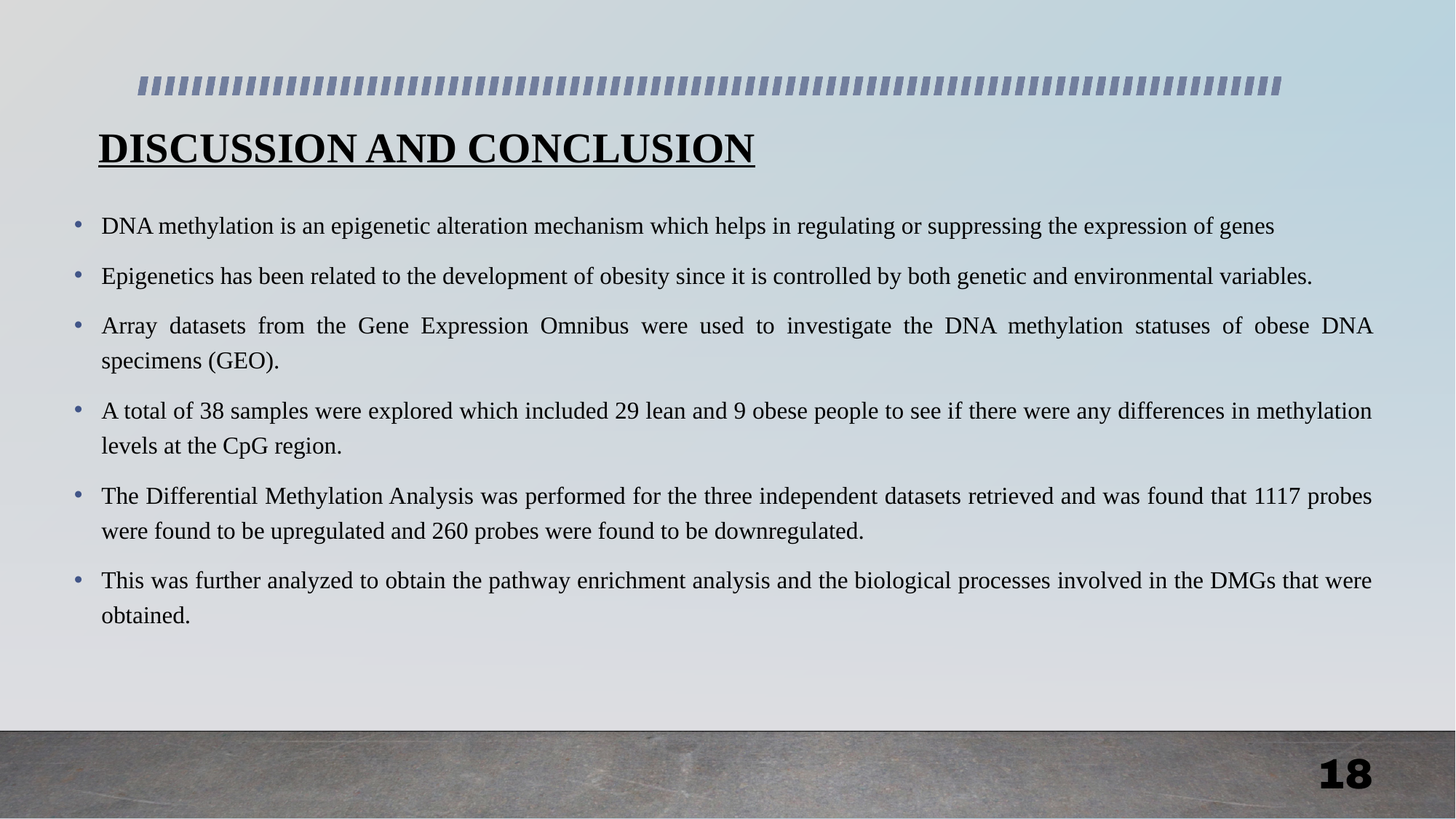

# DISCUSSION AND CONCLUSION
DNA methylation is an epigenetic alteration mechanism which helps in regulating or suppressing the expression of genes
Epigenetics has been related to the development of obesity since it is controlled by both genetic and environmental variables.
Array datasets from the Gene Expression Omnibus were used to investigate the DNA methylation statuses of obese DNA specimens (GEO).
A total of 38 samples were explored which included 29 lean and 9 obese people to see if there were any differences in methylation levels at the CpG region.
The Differential Methylation Analysis was performed for the three independent datasets retrieved and was found that 1117 probes were found to be upregulated and 260 probes were found to be downregulated.
This was further analyzed to obtain the pathway enrichment analysis and the biological processes involved in the DMGs that were obtained.

18